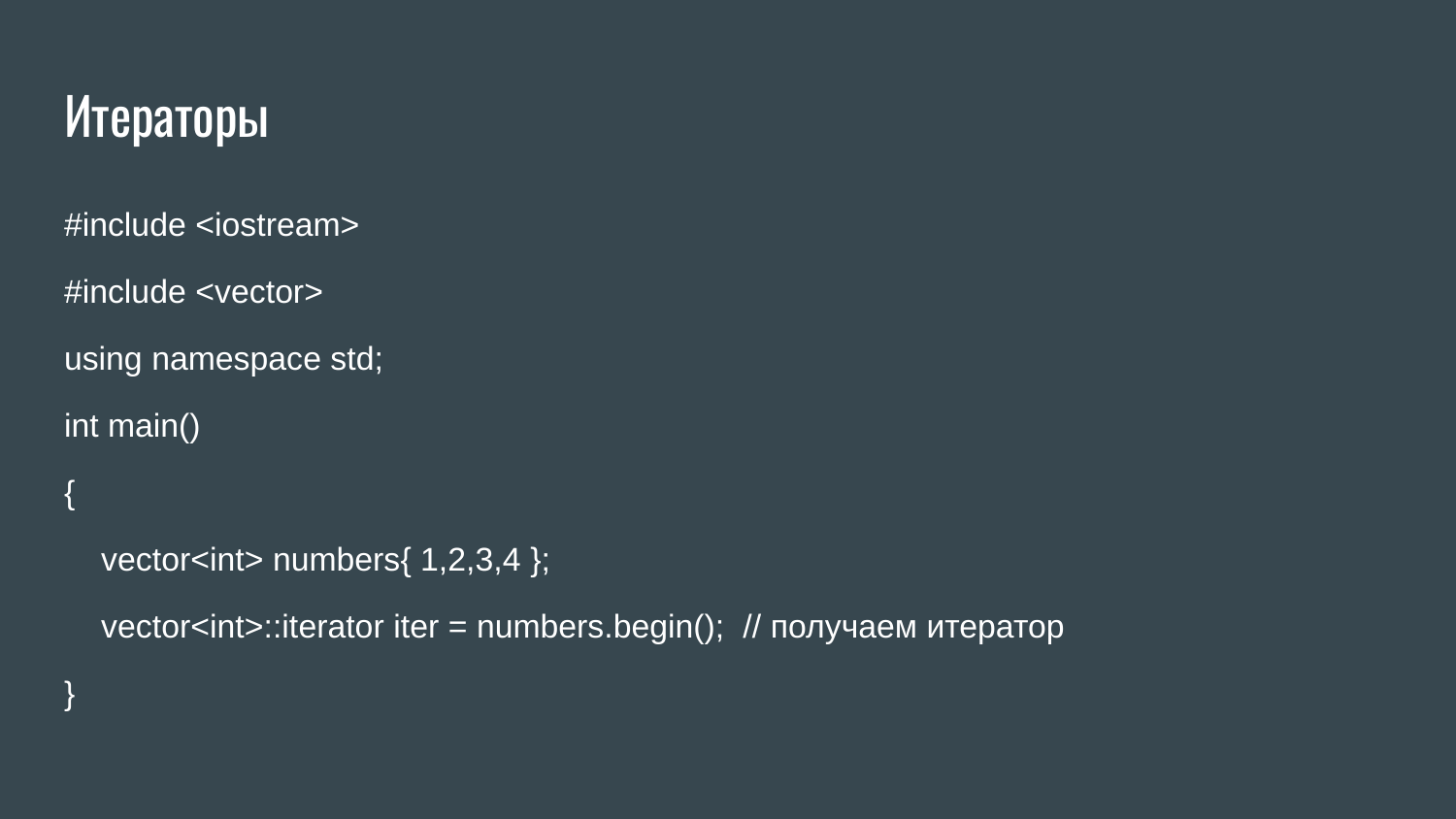

# Итераторы
#include <iostream>
#include <vector>
using namespace std;
int main()
{
    vector<int> numbers{ 1,2,3,4 };
    vector<int>::iterator iter = numbers.begin();  // получаем итератор
}